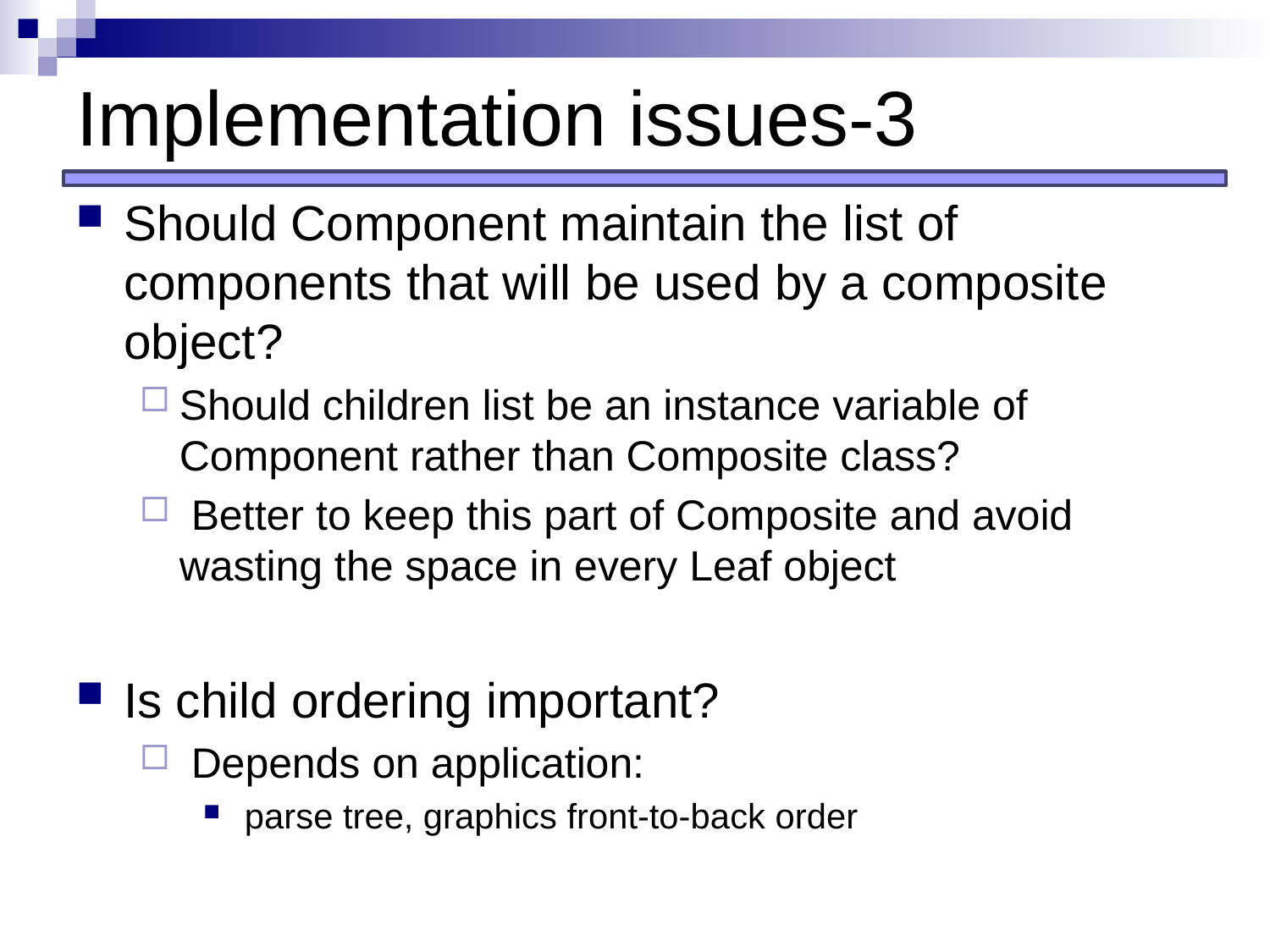

# Implementation issues-3
Should Component maintain the list of components that will be used by a composite object?
Should children list be an instance variable of Component rather than Composite class?
 Better to keep this part of Composite and avoid wasting the space in every Leaf object

Is child ordering important?
 Depends on application:
 parse tree, graphics front-to-back order